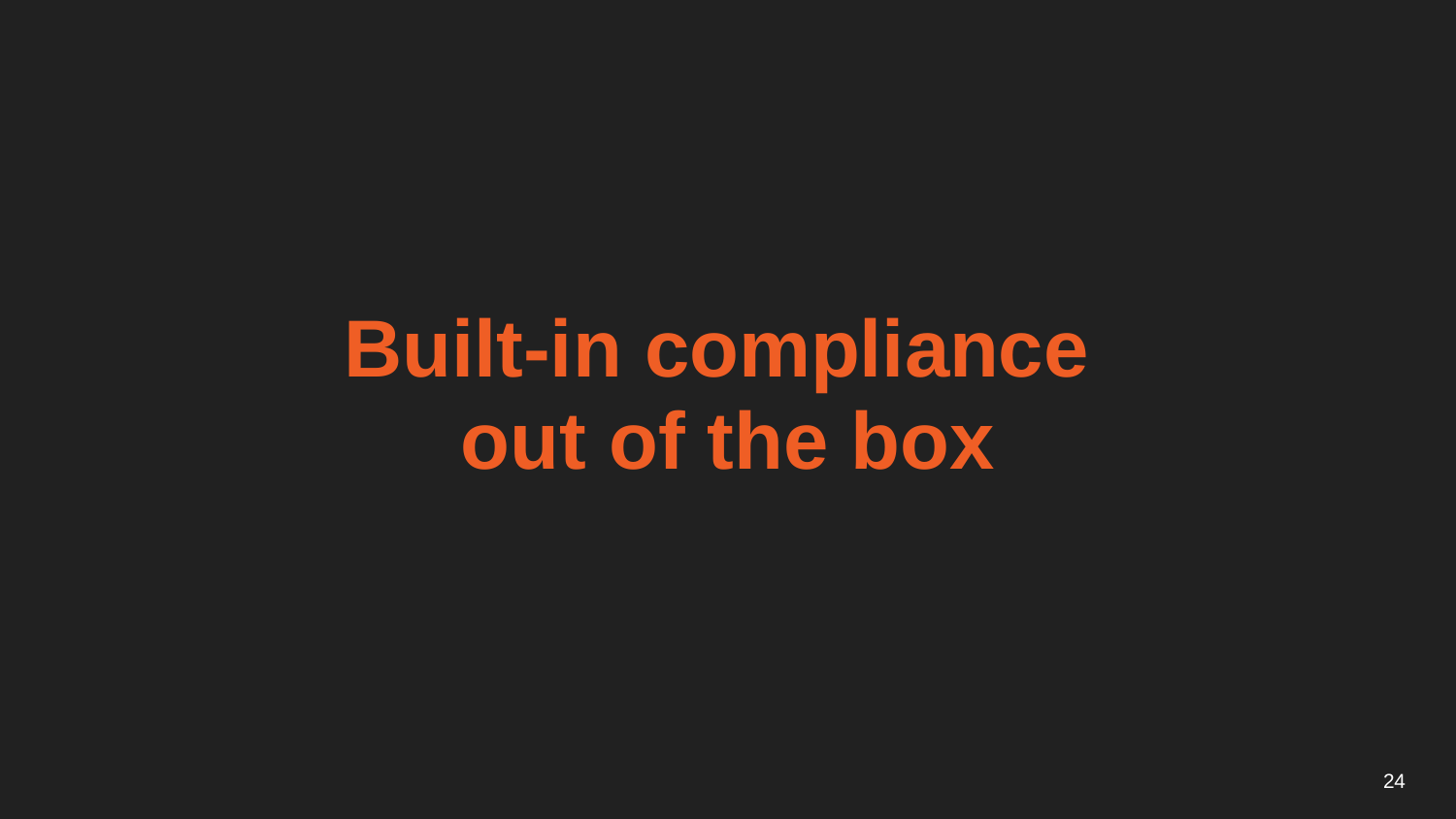

# Built-in compliance out of the box
24